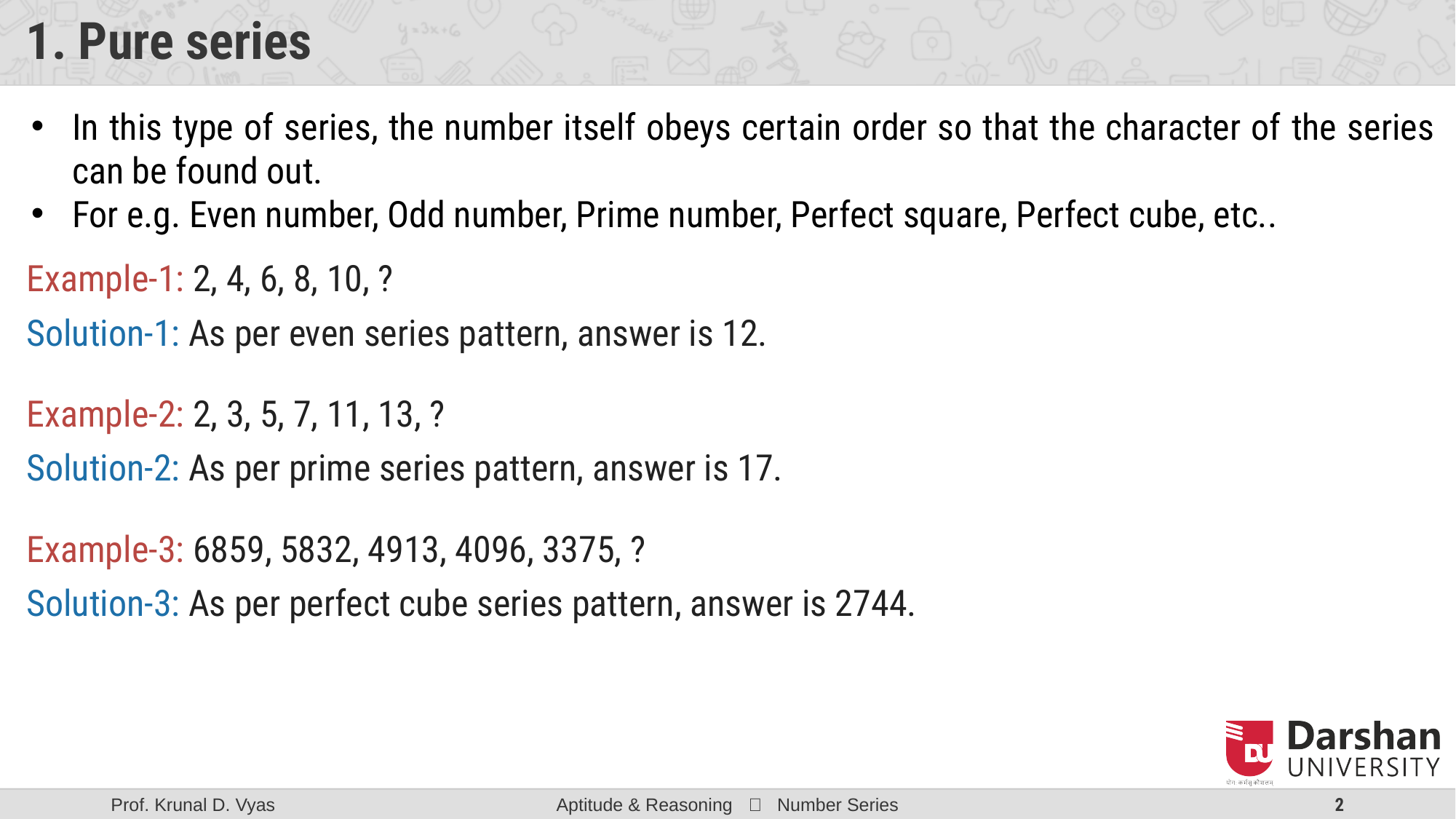

# 1. Pure series
In this type of series, the number itself obeys certain order so that the character of the series can be found out.
For e.g. Even number, Odd number, Prime number, Perfect square, Perfect cube, etc..
Example-1: 2, 4, 6, 8, 10, ?
Solution-1: As per even series pattern, answer is 12.
Example-2: 2, 3, 5, 7, 11, 13, ?
Solution-2: As per prime series pattern, answer is 17.
Example-3: 6859, 5832, 4913, 4096, 3375, ?
Solution-3: As per perfect cube series pattern, answer is 2744.